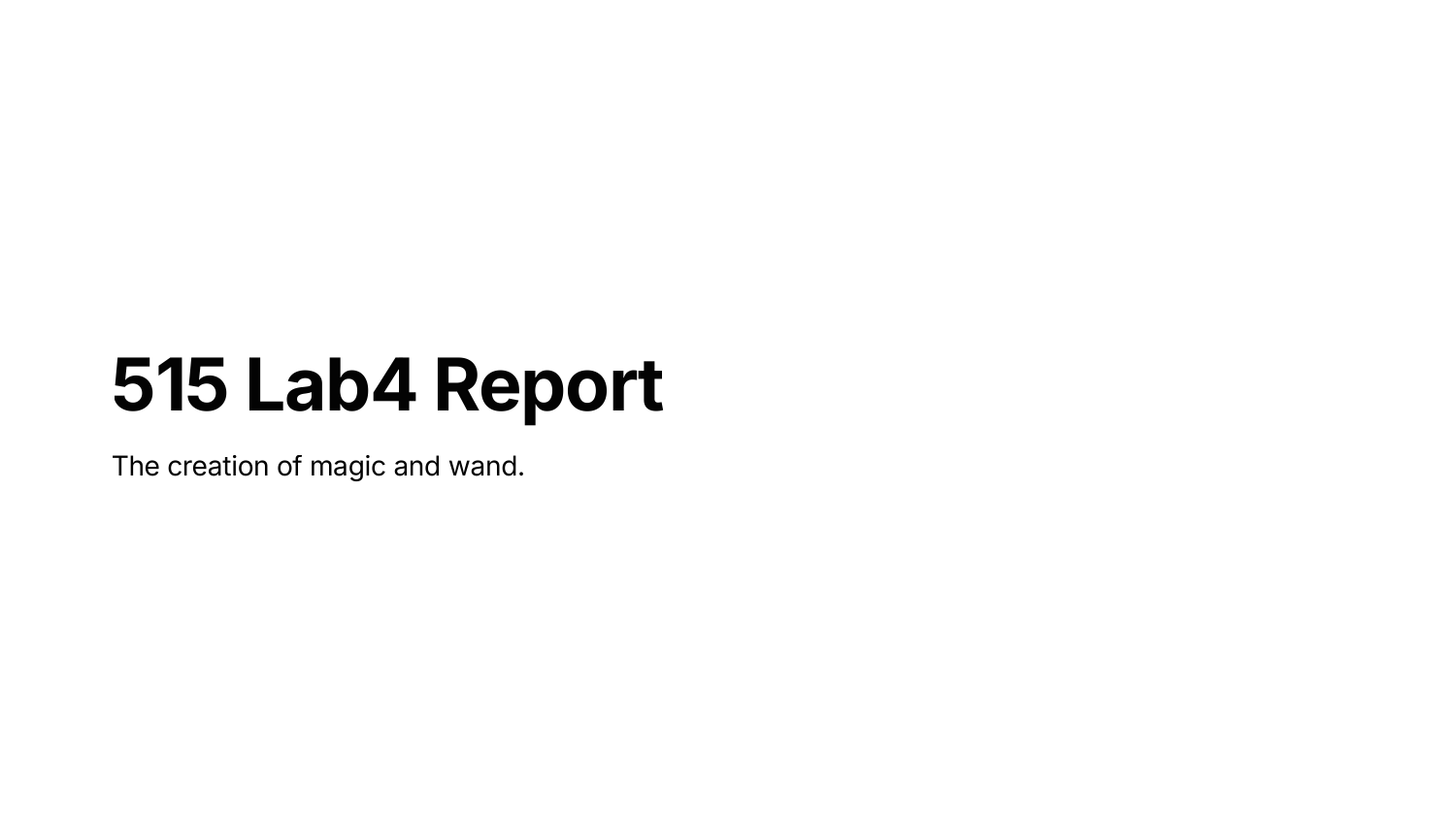

515 Lab4 Report
The creation of magic and wand.